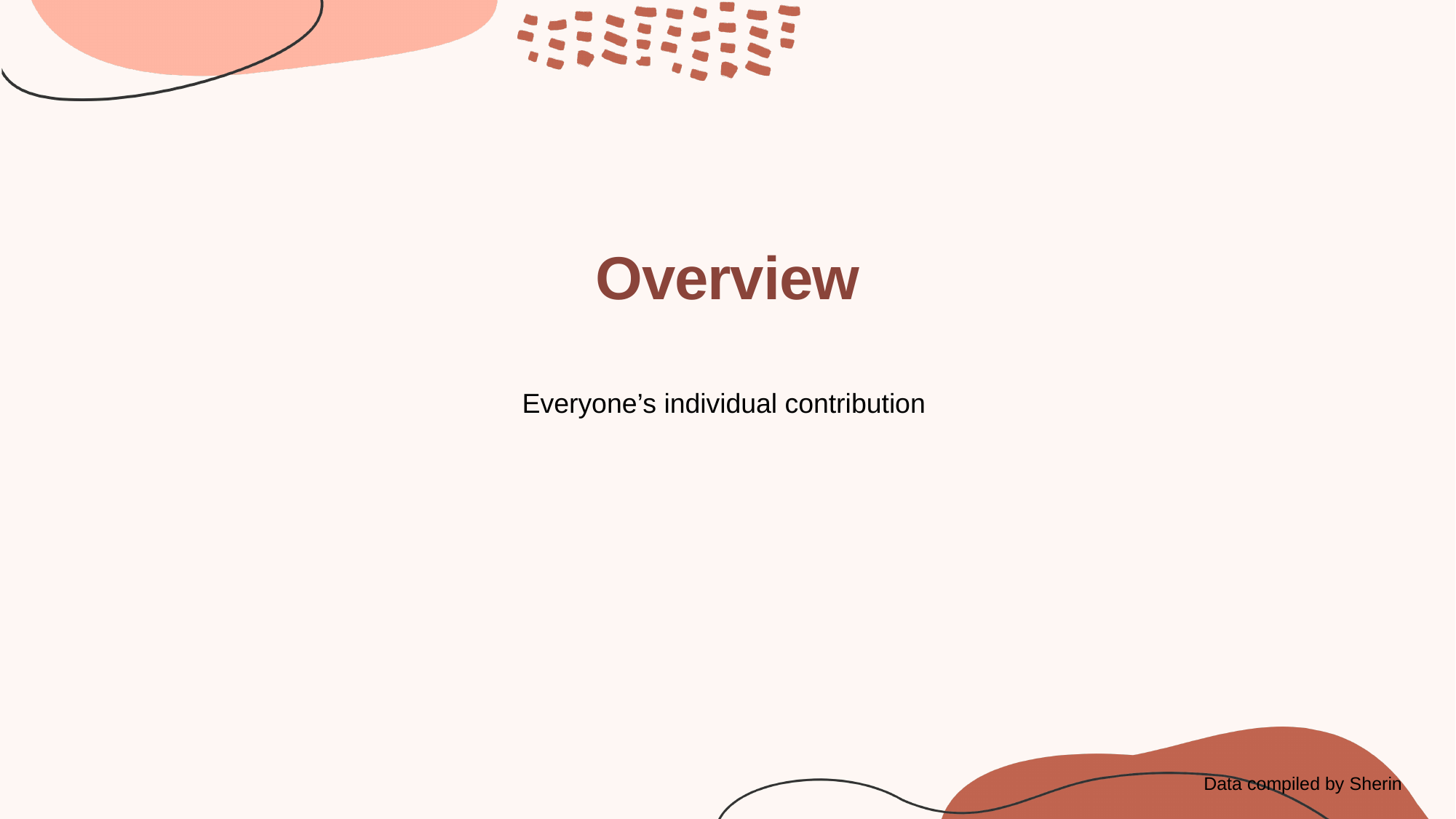

# Overview
Everyone’s individual contribution

Data compiled by Sherin